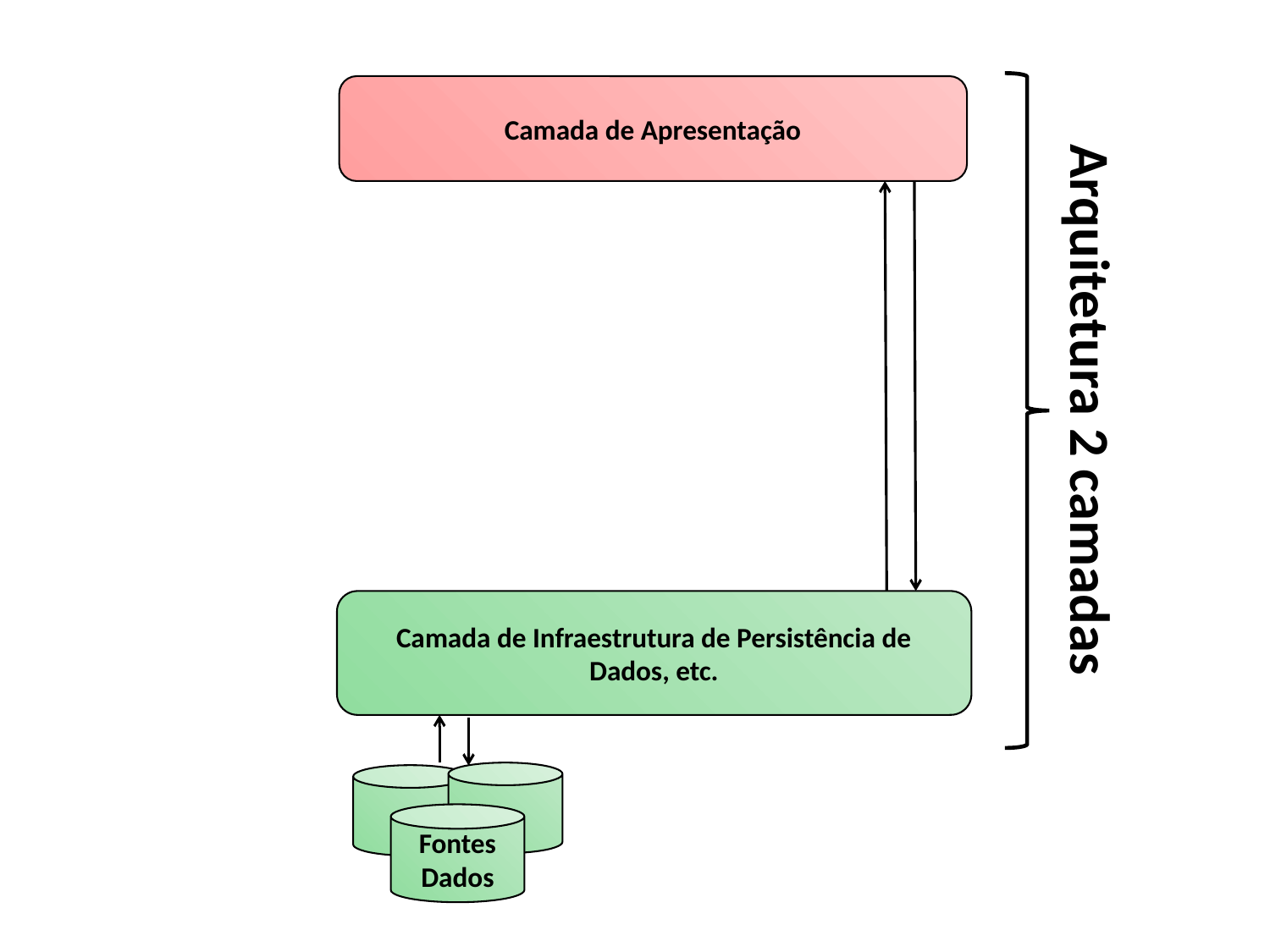

Camada de Apresentação
Arquitetura 2 camadas
Camada de Infraestrutura de Persistência de Dados, etc.

Fontes Dados